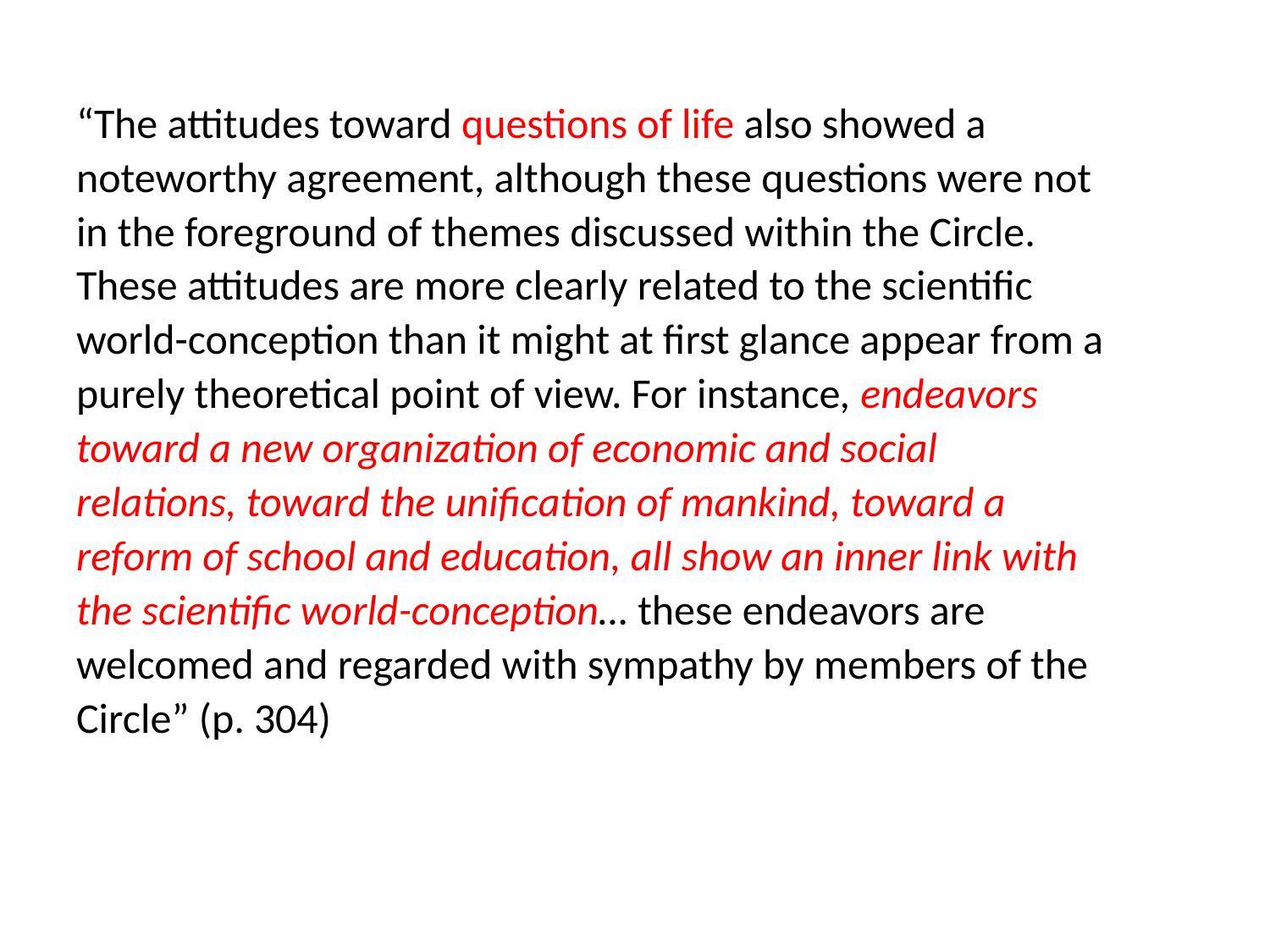

“The attitudes toward questions of life also showed a
noteworthy agreement, although these questions were not
in the foreground of themes discussed within the Circle.
These attitudes are more clearly related to the scientific
world-conception than it might at first glance appear from a
purely theoretical point of view. For instance, endeavors
toward a new organization of economic and social
relations, toward the unification of mankind, toward a
reform of school and education, all show an inner link with
the scientific world-conception… these endeavors are
welcomed and regarded with sympathy by members of the
Circle” (p. 304)